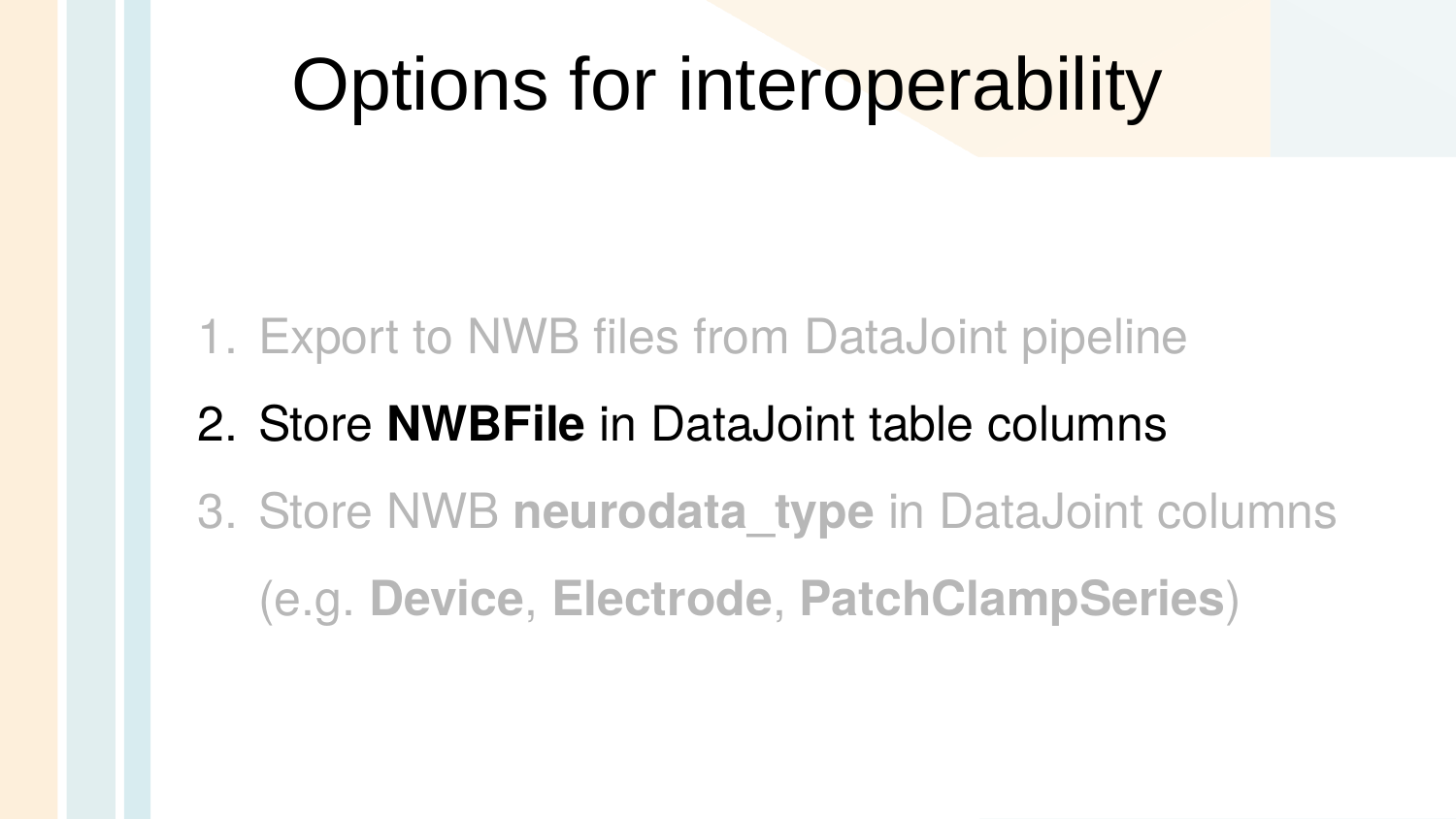

# Options for interoperability

Export to NWB files from DataJoint pipeline
Store NWBFile in DataJoint table columns
Store NWB neurodata_type in DataJoint columns (e.g. Device, Electrode, PatchClampSeries)